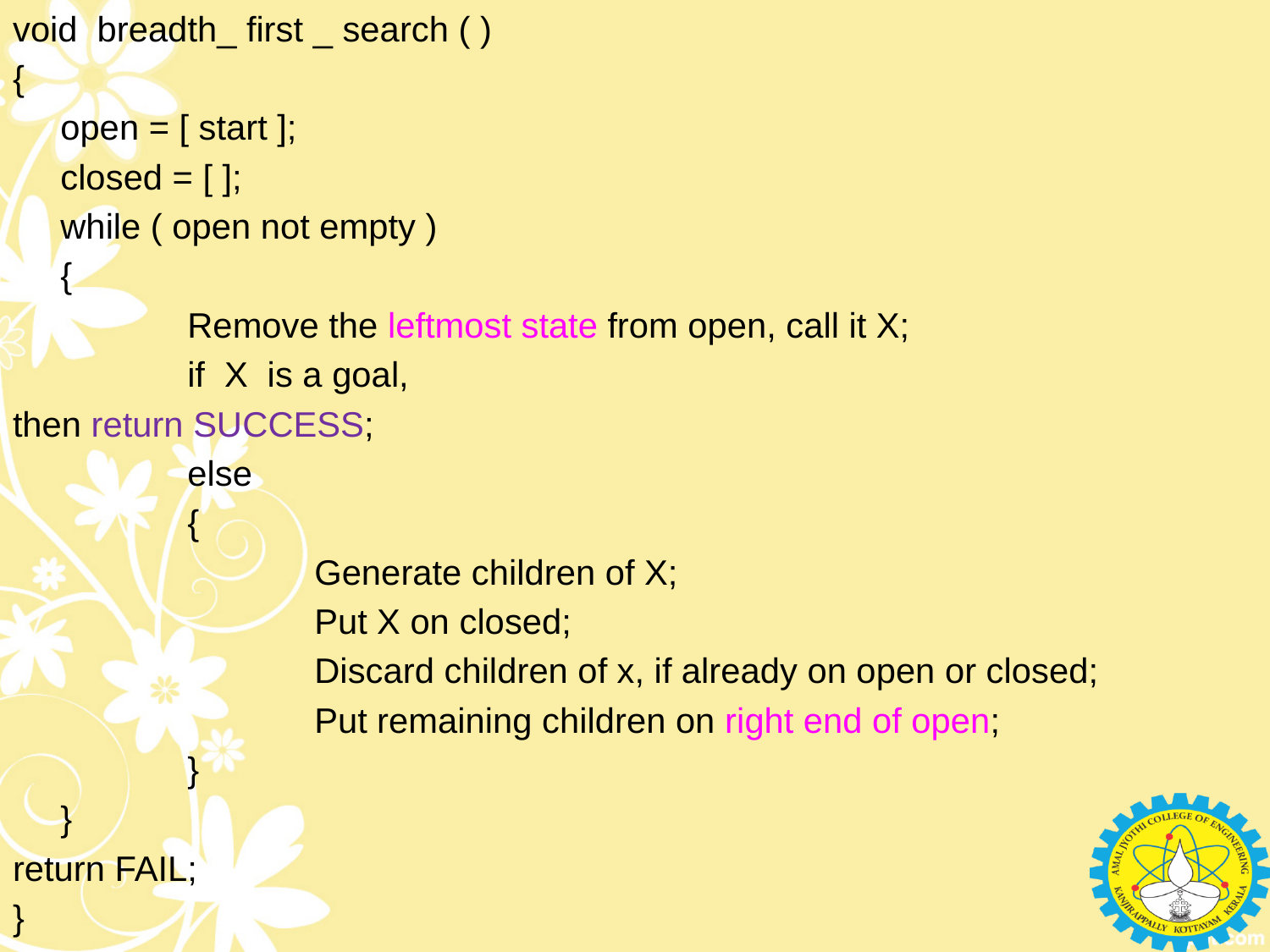

void  breadth_ first _ search ( )
{
 	open = [ start ];
	closed = [ ];
	while ( open not empty )
	{
		Remove the leftmost state from open, call it X;
		if  X  is a goal,
then return SUCCESS;
		else
		{
			Generate children of X;
			Put X on closed;
			Discard children of x, if already on open or closed;
			Put remaining children on right end of open;
		}
	}
return FAIL;
}